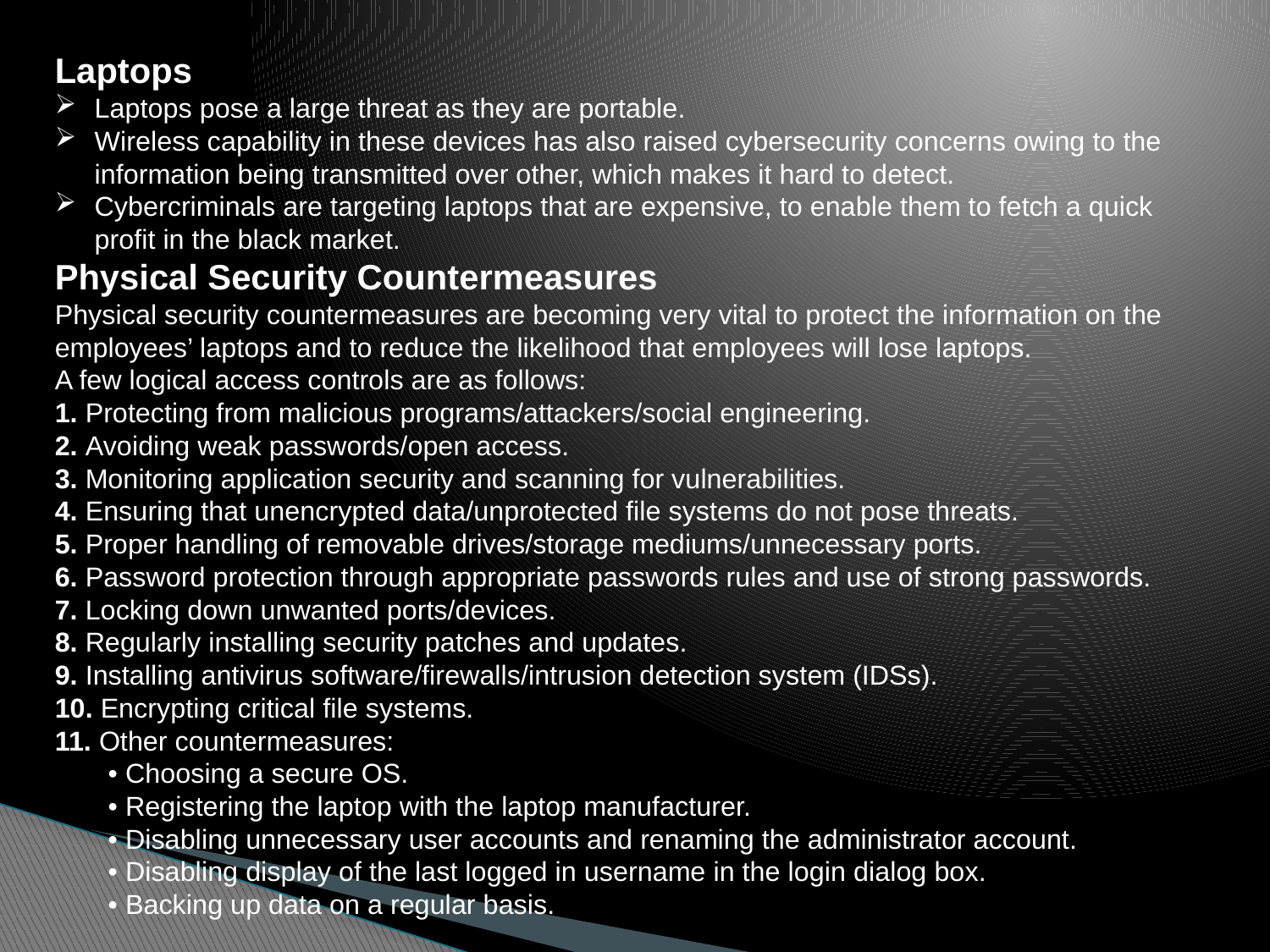

Laptops
Laptops pose a large threat as they are portable.
Wireless capability in these devices has also raised cybersecurity concerns owing to the information being transmitted over other, which makes it hard to detect.
Cybercriminals are targeting laptops that are expensive, to enable them to fetch a quick profit in the black market.
Physical Security Countermeasures
Physical security countermeasures are becoming very vital to protect the information on the employees’ laptops and to reduce the likelihood that employees will lose laptops.
A few logical access controls are as follows:
1. Protecting from malicious programs/attackers/social engineering.
2. Avoiding weak passwords/open access.
3. Monitoring application security and scanning for vulnerabilities.
4. Ensuring that unencrypted data/unprotected file systems do not pose threats.
5. Proper handling of removable drives/storage mediums/unnecessary ports.
6. Password protection through appropriate passwords rules and use of strong passwords.
7. Locking down unwanted ports/devices.
8. Regularly installing security patches and updates.
9. Installing antivirus software/firewalls/intrusion detection system (IDSs).
10. Encrypting critical file systems.
11. Other countermeasures:
       • Choosing a secure OS.
       • Registering the laptop with the laptop manufacturer.
       • Disabling unnecessary user accounts and renaming the administrator account.
       • Disabling display of the last logged in username in the login dialog box.
       • Backing up data on a regular basis.